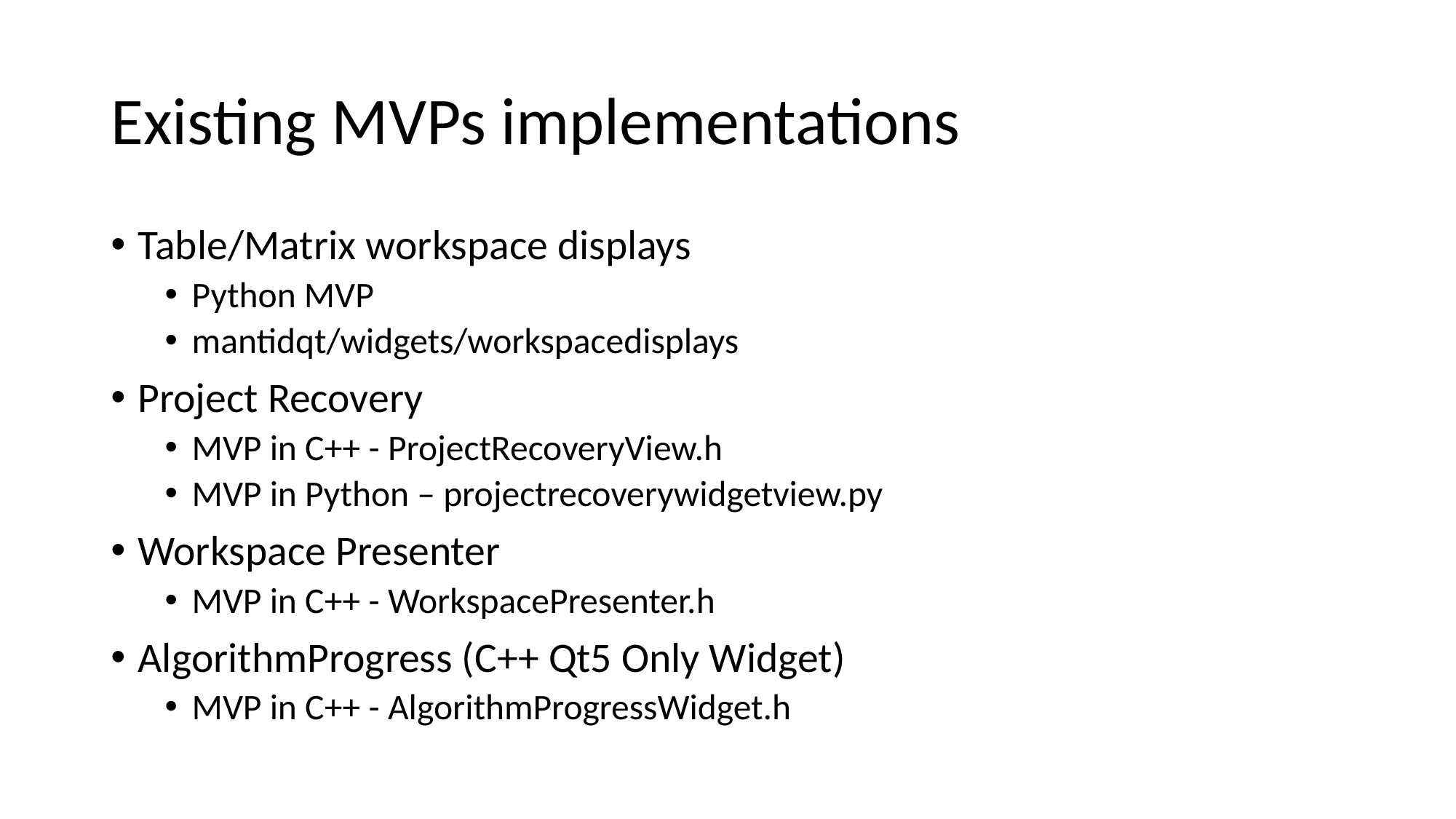

# Existing MVPs implementations
Table/Matrix workspace displays
Python MVP
mantidqt/widgets/workspacedisplays
Project Recovery
MVP in C++ - ProjectRecoveryView.h
MVP in Python – projectrecoverywidgetview.py
Workspace Presenter
MVP in C++ - WorkspacePresenter.h
AlgorithmProgress (C++ Qt5 Only Widget)
MVP in C++ - AlgorithmProgressWidget.h